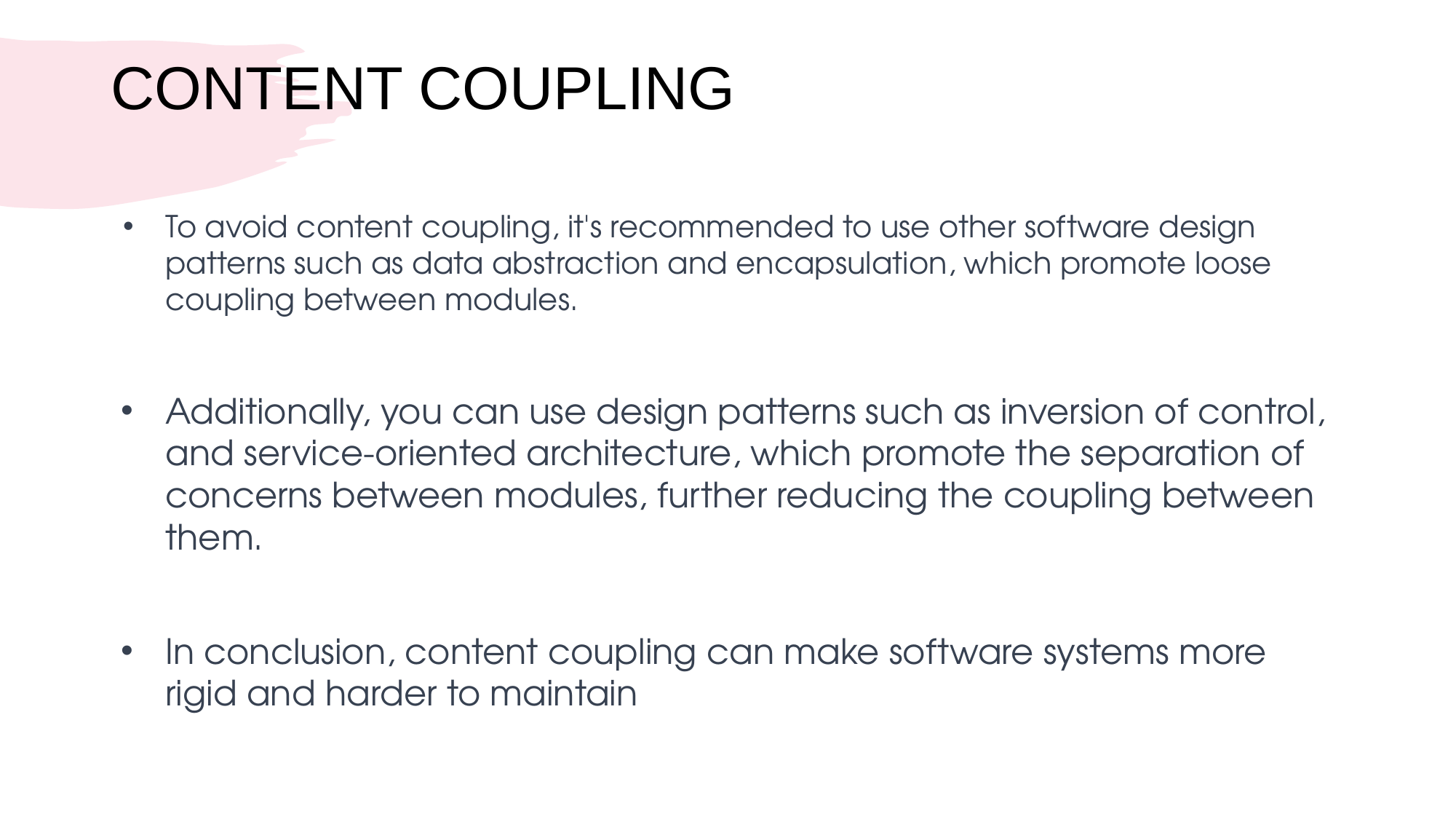

# CONTENT COUPLING

To avoid content coupling, it's recommended to use other software design patterns such as data abstraction and encapsulation, which promote loose coupling between modules.

Additionally, you can use design patterns such as inversion of control, and service-oriented architecture, which promote the separation of concerns between modules, further reducing the coupling between them.

In conclusion, content coupling can make software systems more rigid and harder to maintain